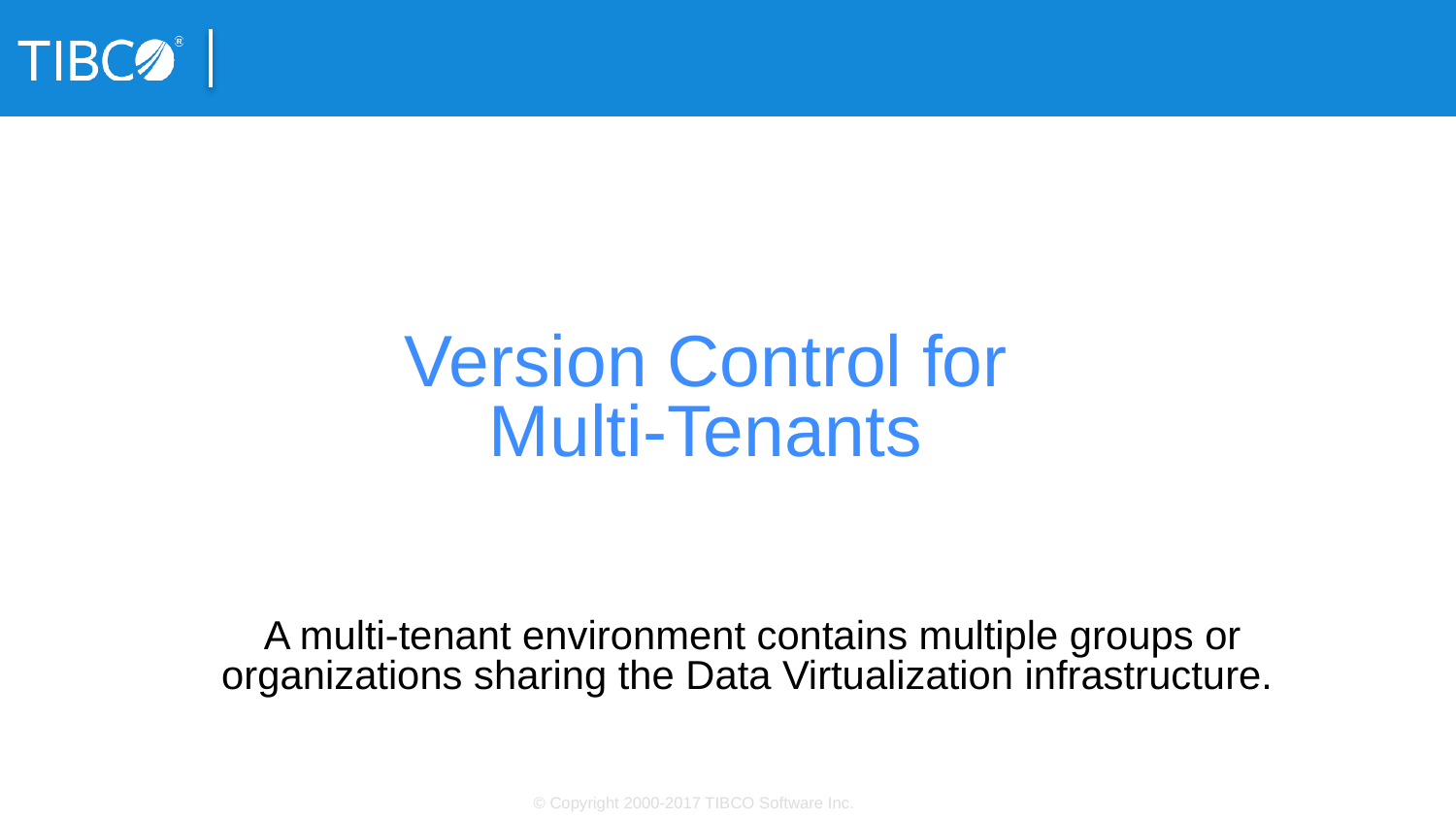

# Version Control for Multi-Tenants
 A multi-tenant environment contains multiple groups or organizations sharing the Data Virtualization infrastructure.
© Copyright 2000-2017 TIBCO Software Inc.